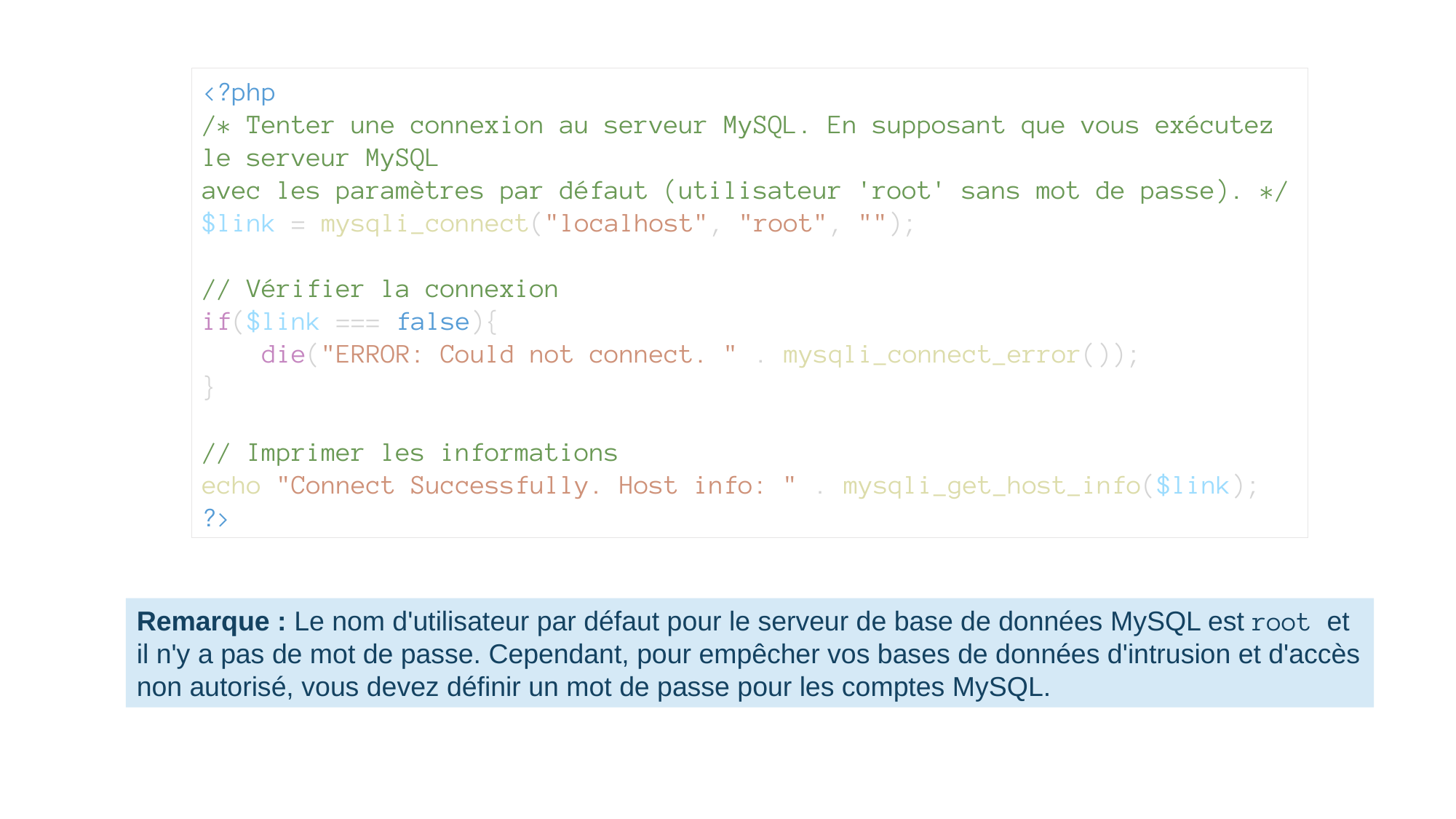

<?php
/* Tenter une connexion au serveur MySQL. En supposant que vous exécutez le serveur MySQL
avec les paramètres par défaut (utilisateur 'root' sans mot de passe). */
$link = mysqli_connect("localhost", "root", "");

// Vérifier la connexion
if($link === false){
    die("ERROR: Could not connect. " . mysqli_connect_error());
}

// Imprimer les informations
echo "Connect Successfully. Host info: " . mysqli_get_host_info($link);
?>
Remarque : Le nom d'utilisateur par défaut pour le serveur de base de données MySQL est root et il n'y a pas de mot de passe. Cependant, pour empêcher vos bases de données d'intrusion et d'accès non autorisé, vous devez définir un mot de passe pour les comptes MySQL.